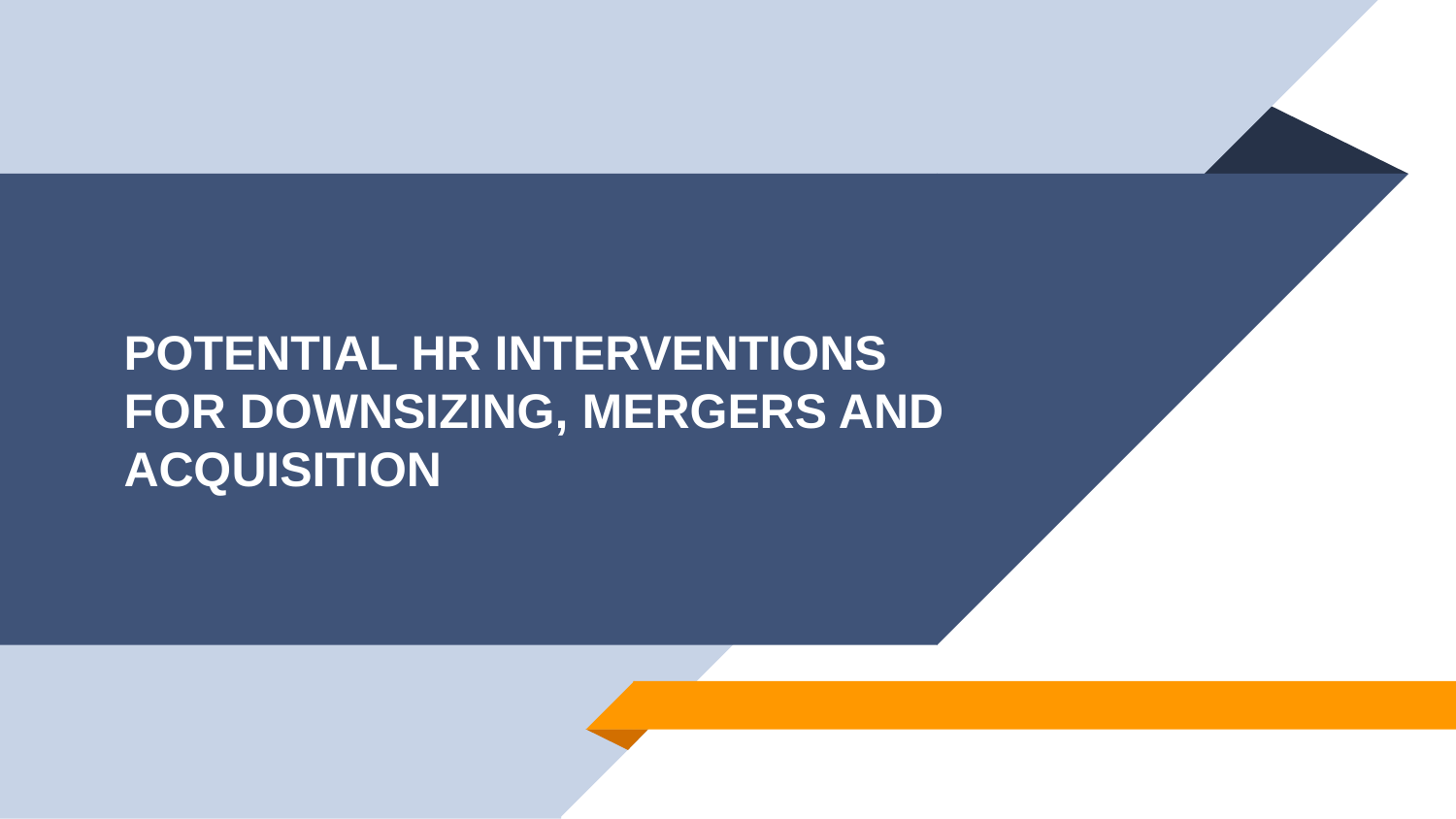

# POTENTIAL HR INTERVENTIONS FOR DOWNSIZING, MERGERS AND ACQUISITION